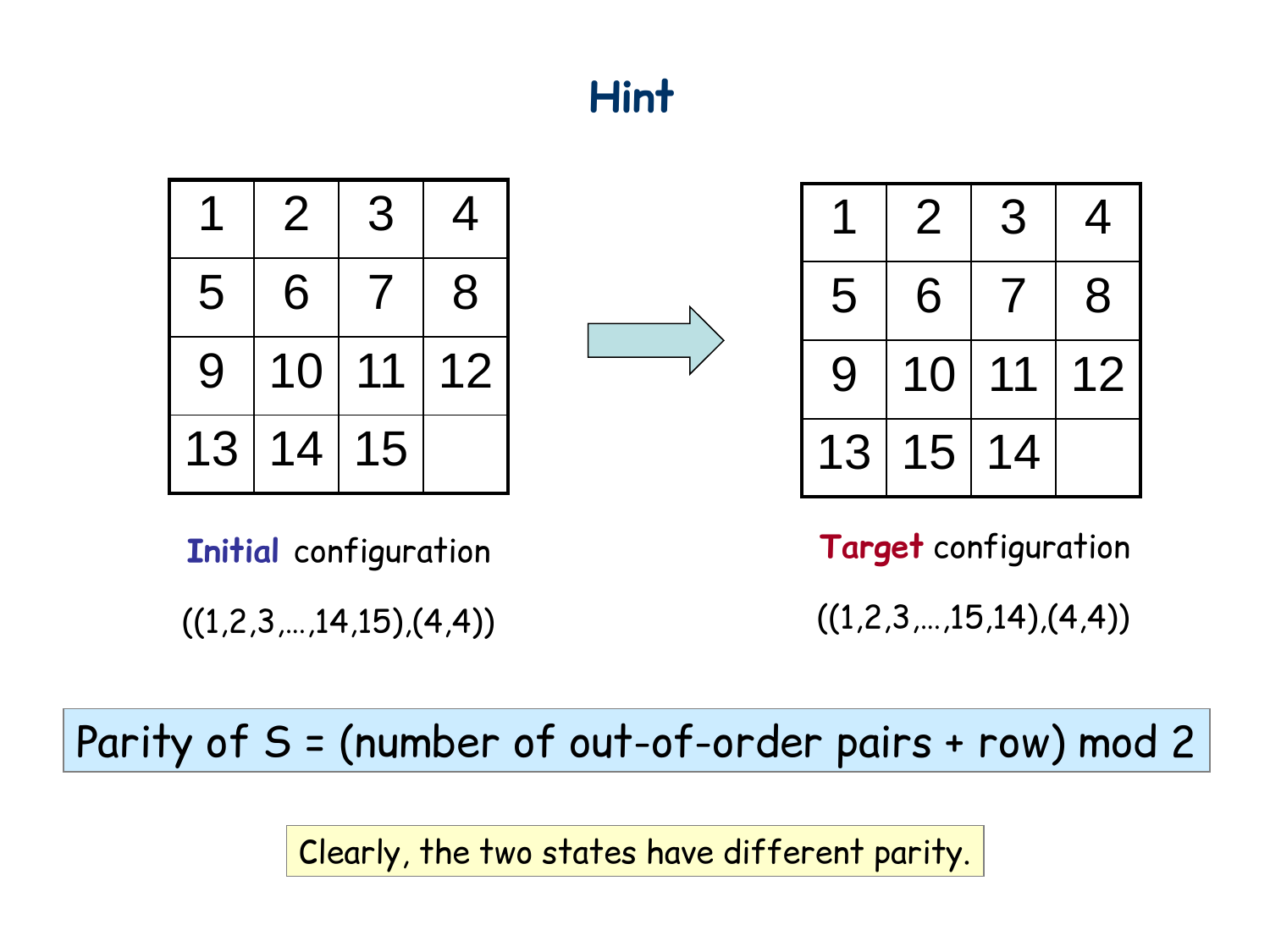

Hint
| 1 | 2 | 3 | 4 |
| --- | --- | --- | --- |
| 5 | 6 | 7 | 8 |
| 9 | 10 | 11 | 12 |
| 13 | 14 | 15 |  |
| 1 | 2 | 3 | 4 |
| --- | --- | --- | --- |
| 5 | 6 | 7 | 8 |
| 9 | 10 | 11 | 12 |
| 13 | 15 | 14 |  |

Target configuration
Initial configuration
((1,2,3,…,15,14),(4,4))
((1,2,3,…,14,15),(4,4))
Parity of S = (number of out-of-order pairs + row) mod 2
Clearly, the two states have different parity.